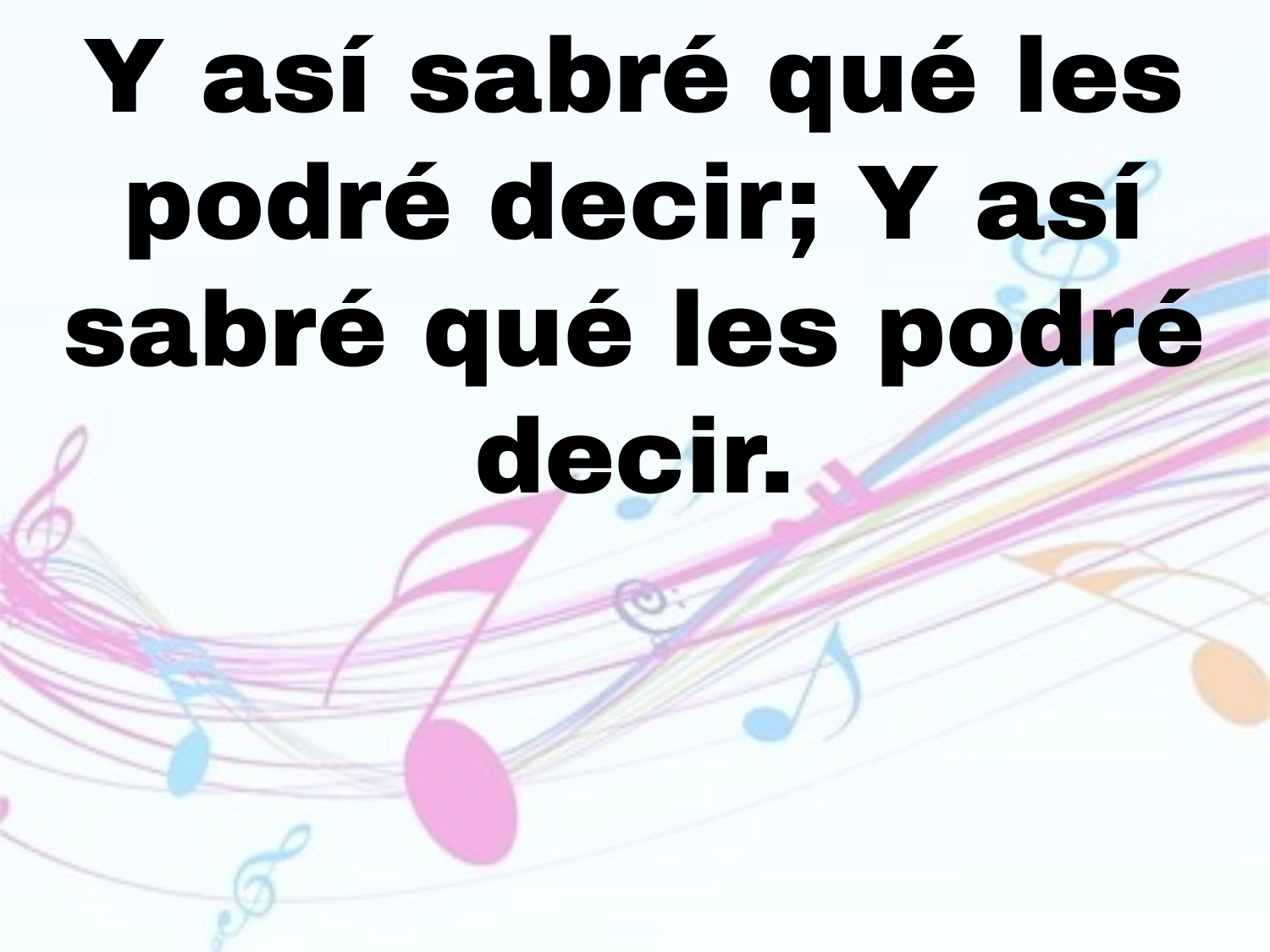

Y así sabré qué les podré decir; Y así sabré qué les podré decir.